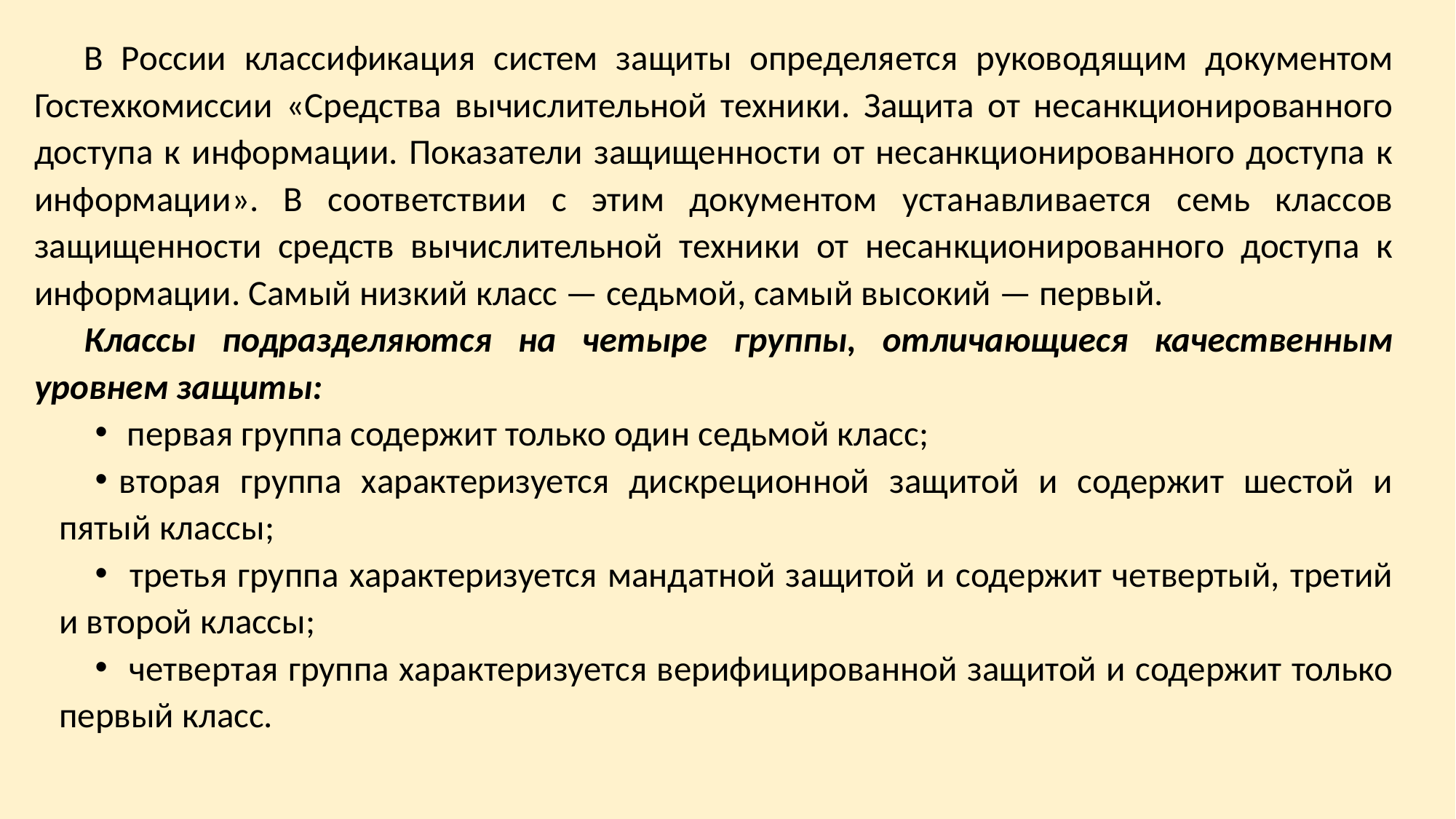

В России классификация систем защиты определяется руководящим документом Гостехкомиссии «Средства вычислительной техники. Защита от несанкционированного доступа к информации. Показатели защищенности от несанкционированного доступа к информации». В соответствии с этим документом устанавливается семь классов защищенности средств вычислительной техники от несанкционированного доступа к информации. Самый низкий класс — седьмой, самый высокий — первый.
Классы подразделяются на четыре группы, отличающиеся качественным уровнем защиты:
 первая группа содержит только один седьмой класс;
вторая группа характеризуется дискреционной защитой и содержит шестой и пятый классы;
 третья группа характеризуется мандатной защитой и содержит четвертый, третий и второй классы;
 четвертая группа характеризуется верифицированной защитой и содержит только первый класс.